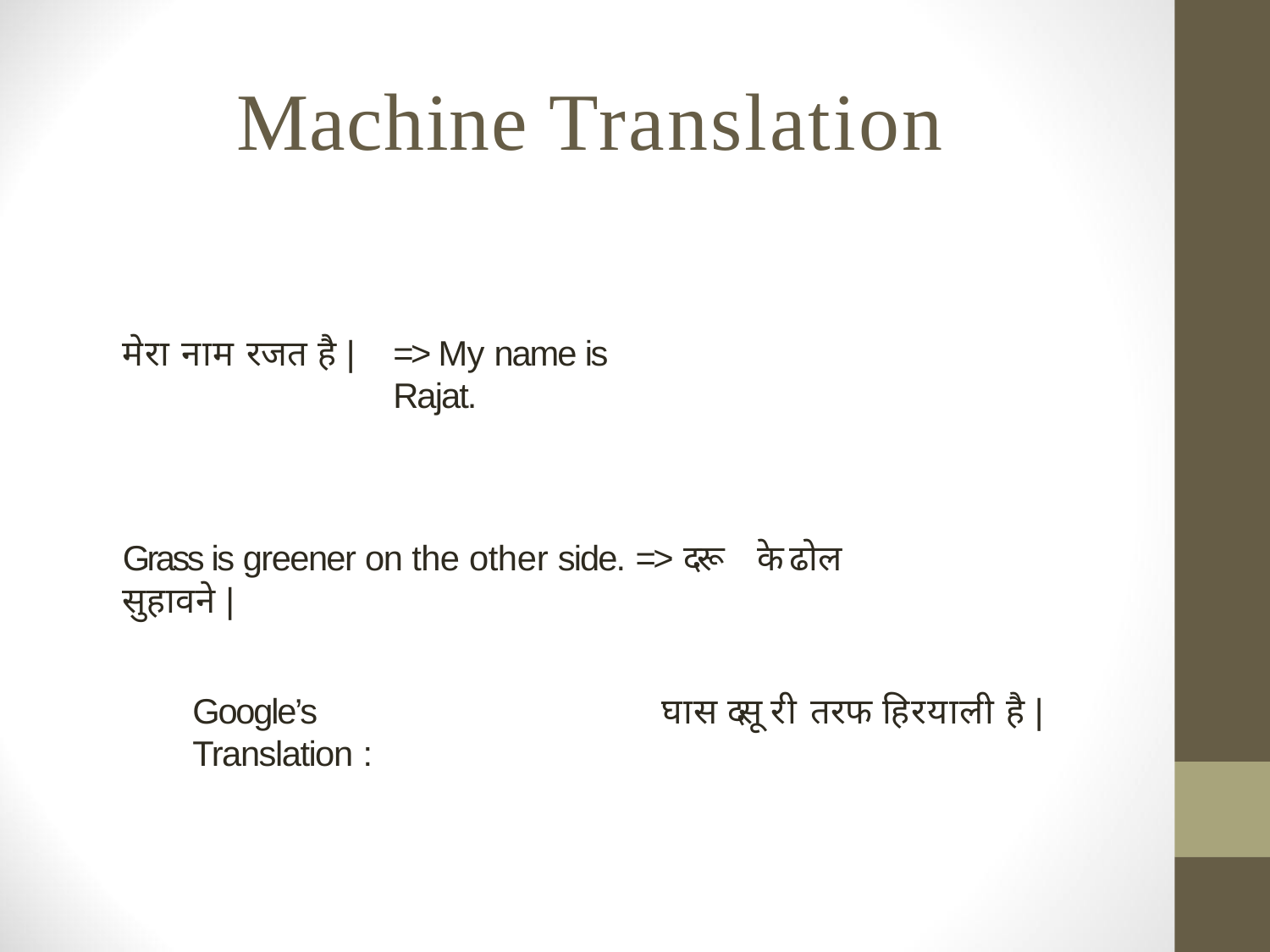

# Machine Translation
मेरा नाम रजत है |
=> My name is Rajat.
Grass is greener on the other side. => दरू	के ढोल सुहावने |
Google’s Translation :
घास दसू	री तरफ हिरयाली है |